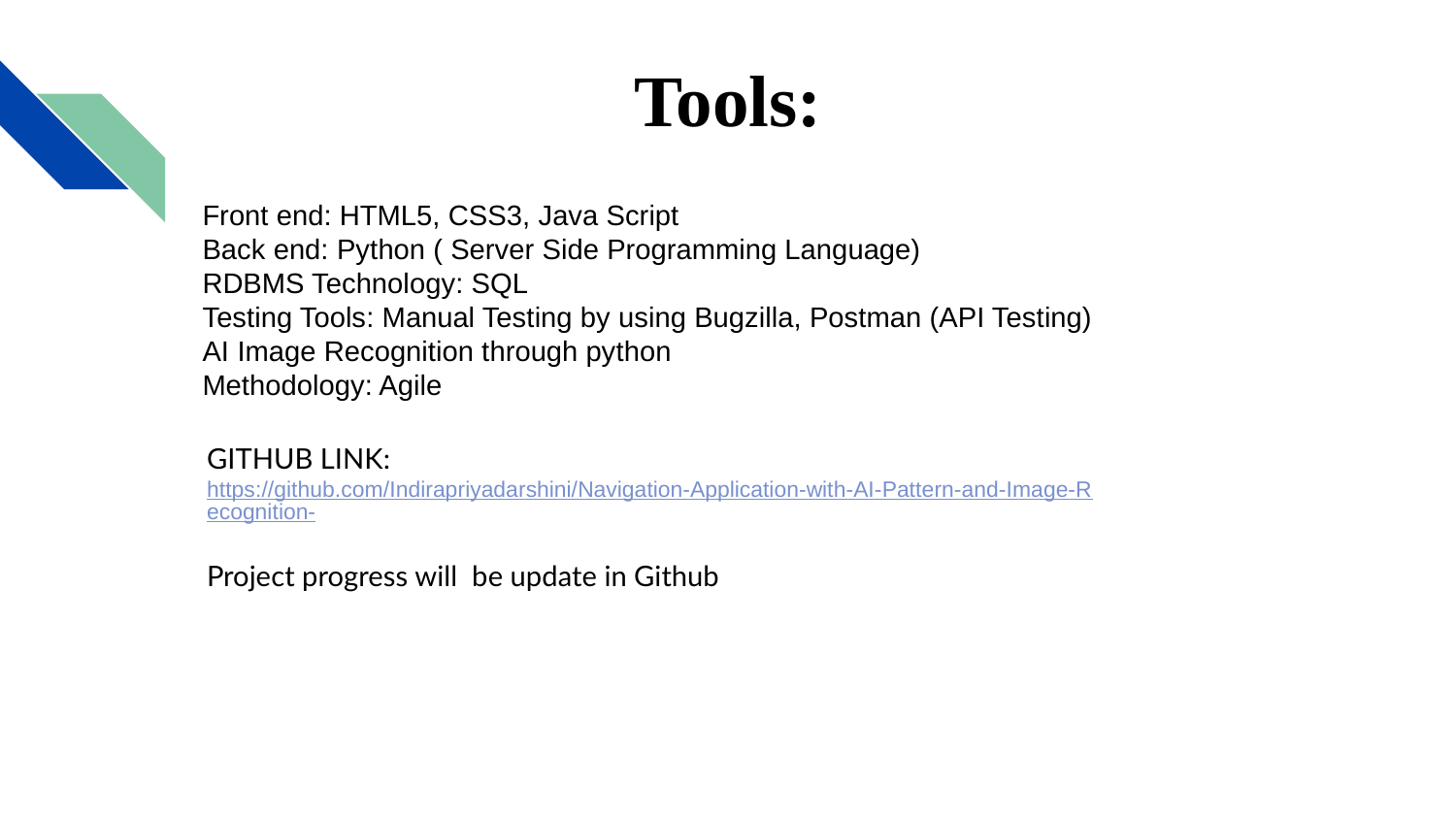

Tools:

Front end: HTML5, CSS3, Java Script
Back end: Python ( Server Side Programming Language)
RDBMS Technology: SQL
Testing Tools: Manual Testing by using Bugzilla, Postman (API Testing)
AI Image Recognition through python
Methodology: Agile

GITHUB LINK: https://github.com/Indirapriyadarshini/Navigation-Application-with-AI-Pattern-and-Image-Recognition-

Project progress will  be update in Github
#